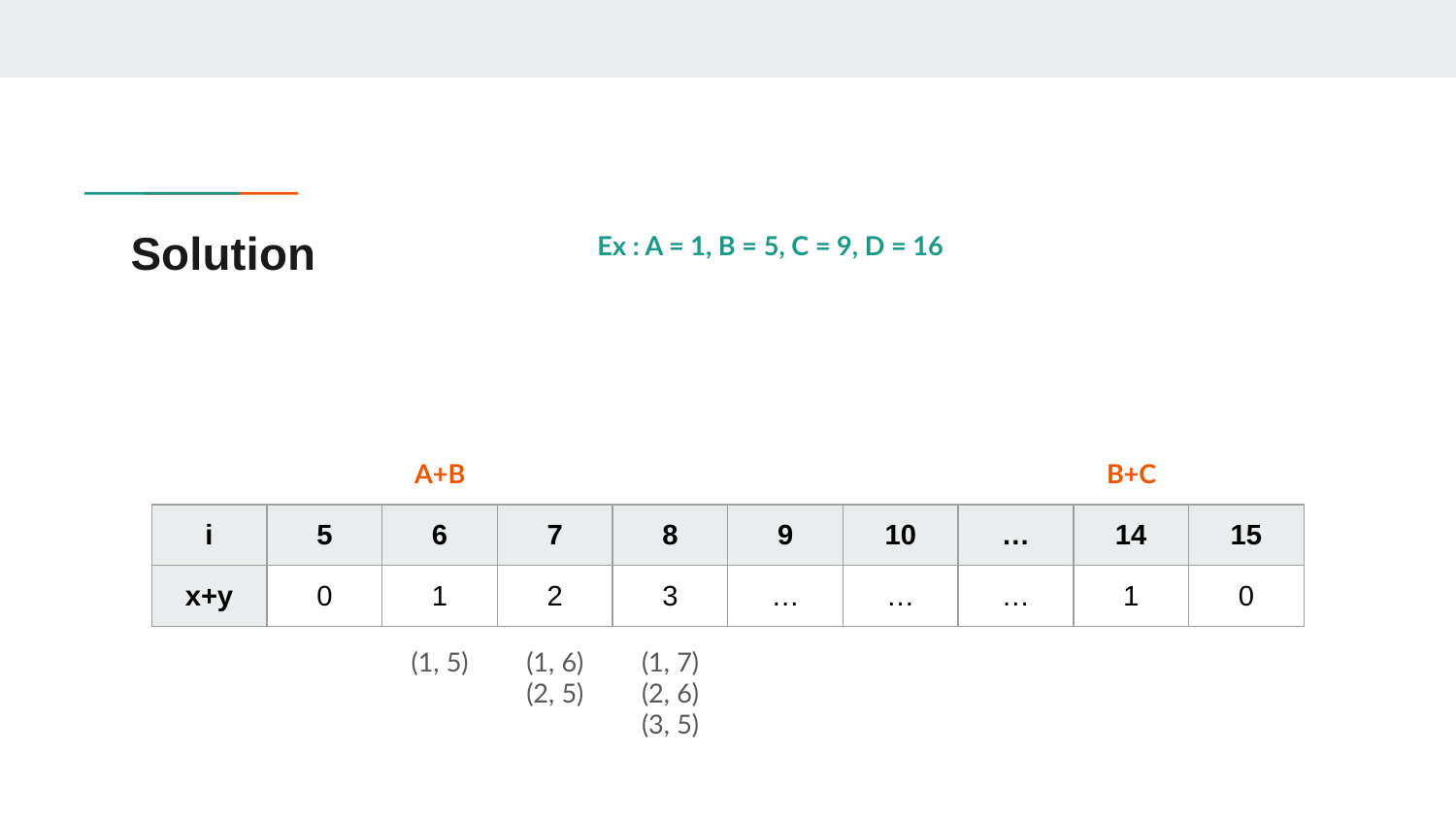

# Solution
Ex : A = 1, B = 5, C = 9, D = 16
A+B
B+C
| i | 5 | 6 | 7 | 8 | 9 | 10 | … | 14 | 15 |
| --- | --- | --- | --- | --- | --- | --- | --- | --- | --- |
| x+y | 0 | 1 | 2 | 3 | … | … | … | 1 | 0 |
(1, 5)
(1, 6)
(2, 5)
(1, 7)
(2, 6)
(3, 5)